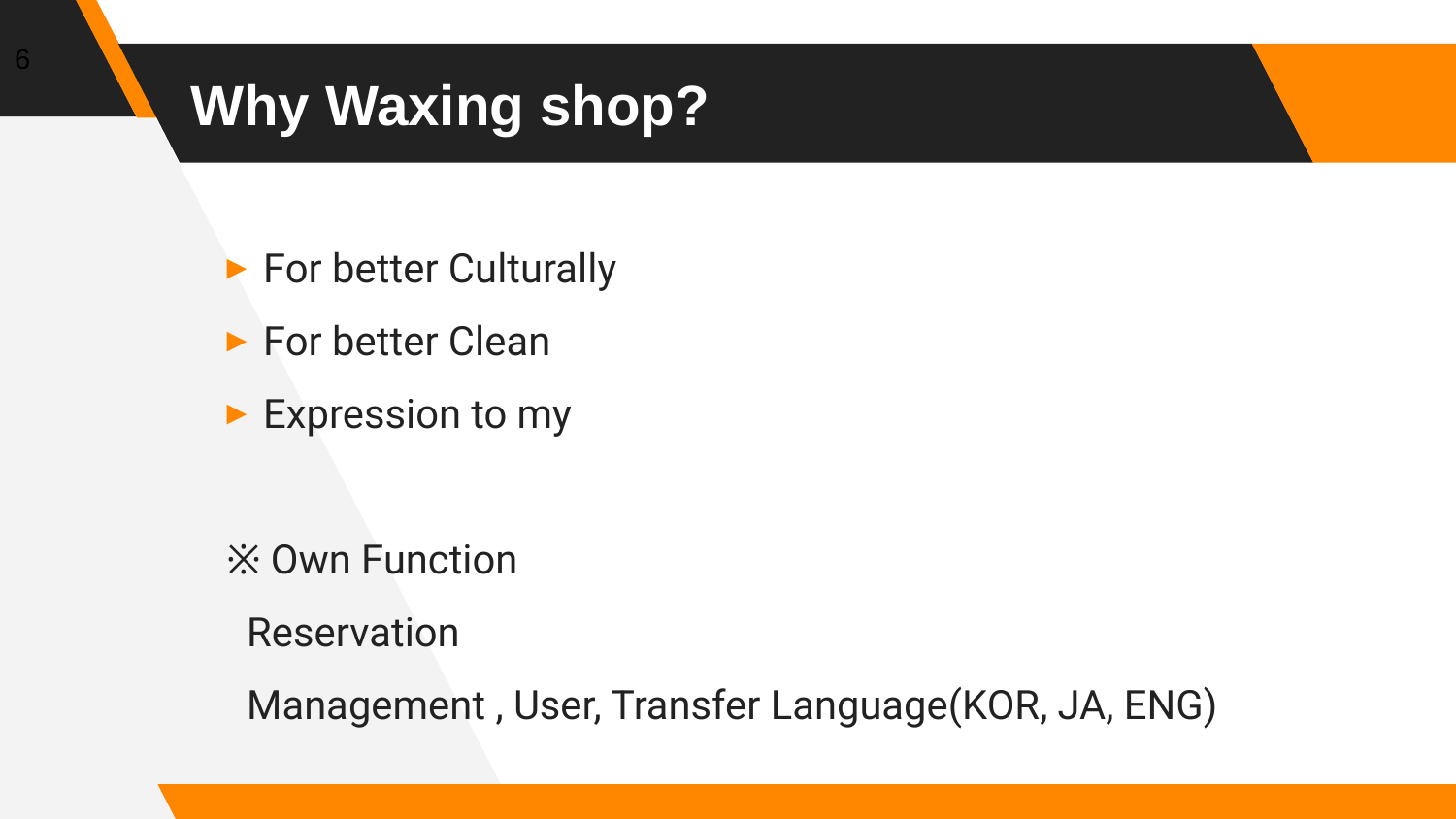

6
# Why Waxing shop?
For better Culturally
For better Clean
Expression to my

※ Own Function
  Reservation
  Management , User, Transfer Language(KOR, JA, ENG)